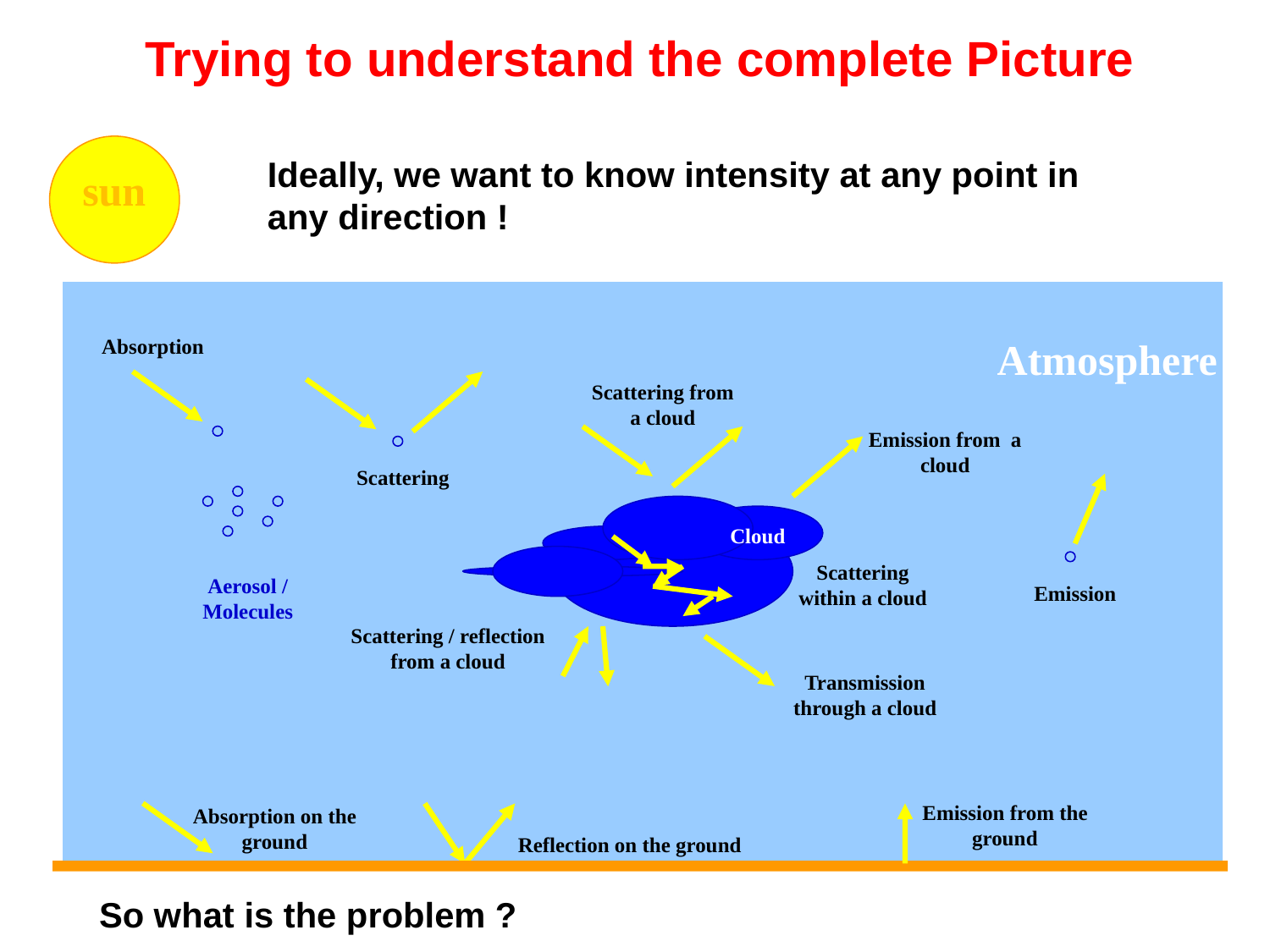

# Trying to understand the complete Picture

Ideally, we want to know intensity at any point in any direction !
sun

Absorption
Atmosphere

Scattering from a cloud

Emission from  a cloud

Scattering

Cloud

Scattering within a cloud
Aerosol / Molecules

Emission

Scattering / reflection from a cloud

Transmission through a cloud
Emission from the ground
Absorption on the ground

Reflection on the ground

So what is the problem ?